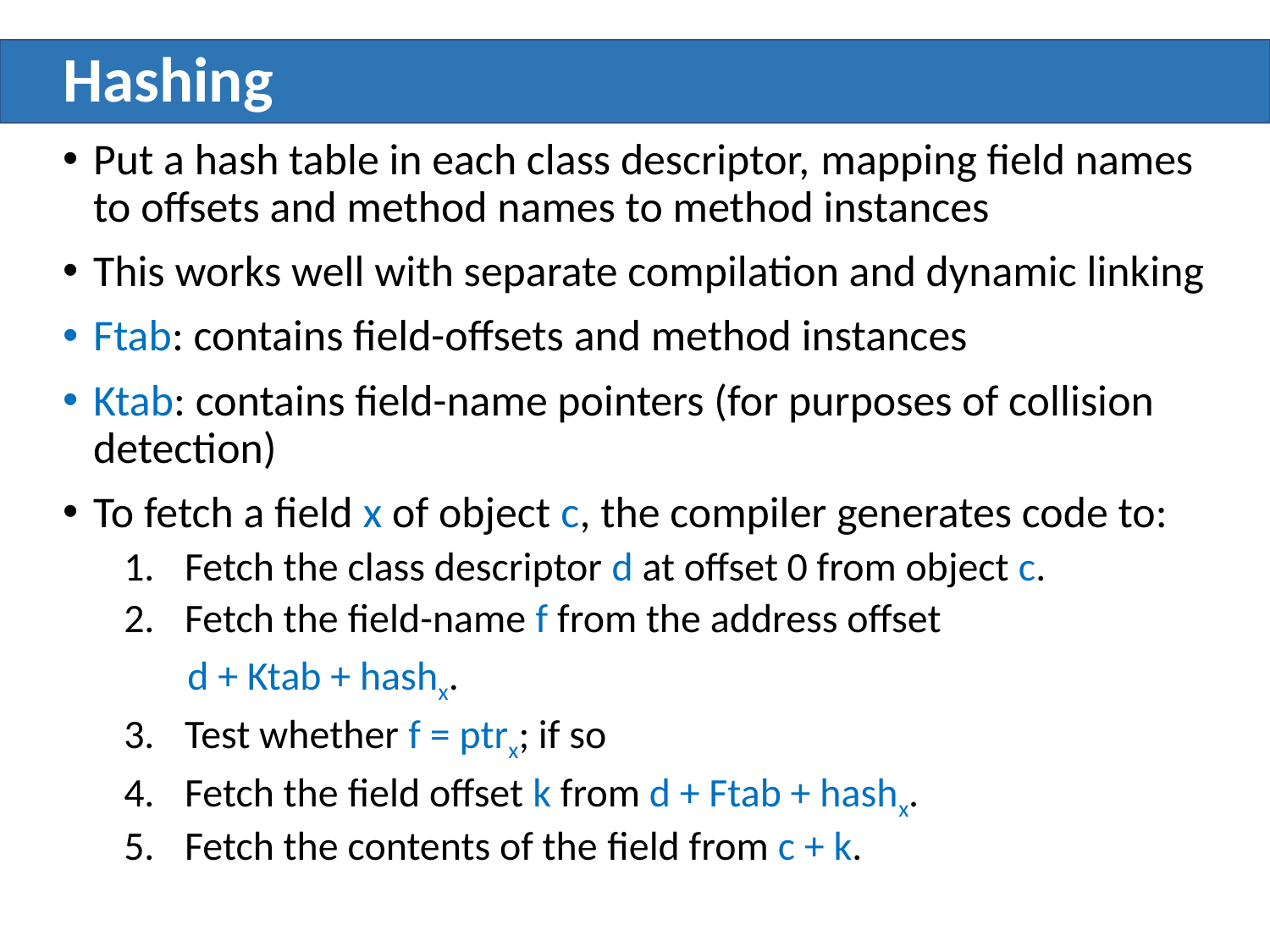

# Hashing
Put a hash table in each class descriptor, mapping field names to offsets and method names to method instances
This works well with separate compilation and dynamic linking
Ftab: contains field-offsets and method instances
Ktab: contains field-name pointers (for purposes of collision detection)
To fetch a field x of object c, the compiler generates code to:
Fetch the class descriptor d at offset 0 from object c.
Fetch the ﬁeld-name f from the address offset
       d + Ktab + hashx.
Test whether f = ptrx; if so
Fetch the ﬁeld offset k from d + Ftab + hashx.
Fetch the contents of the ﬁeld from c + k.